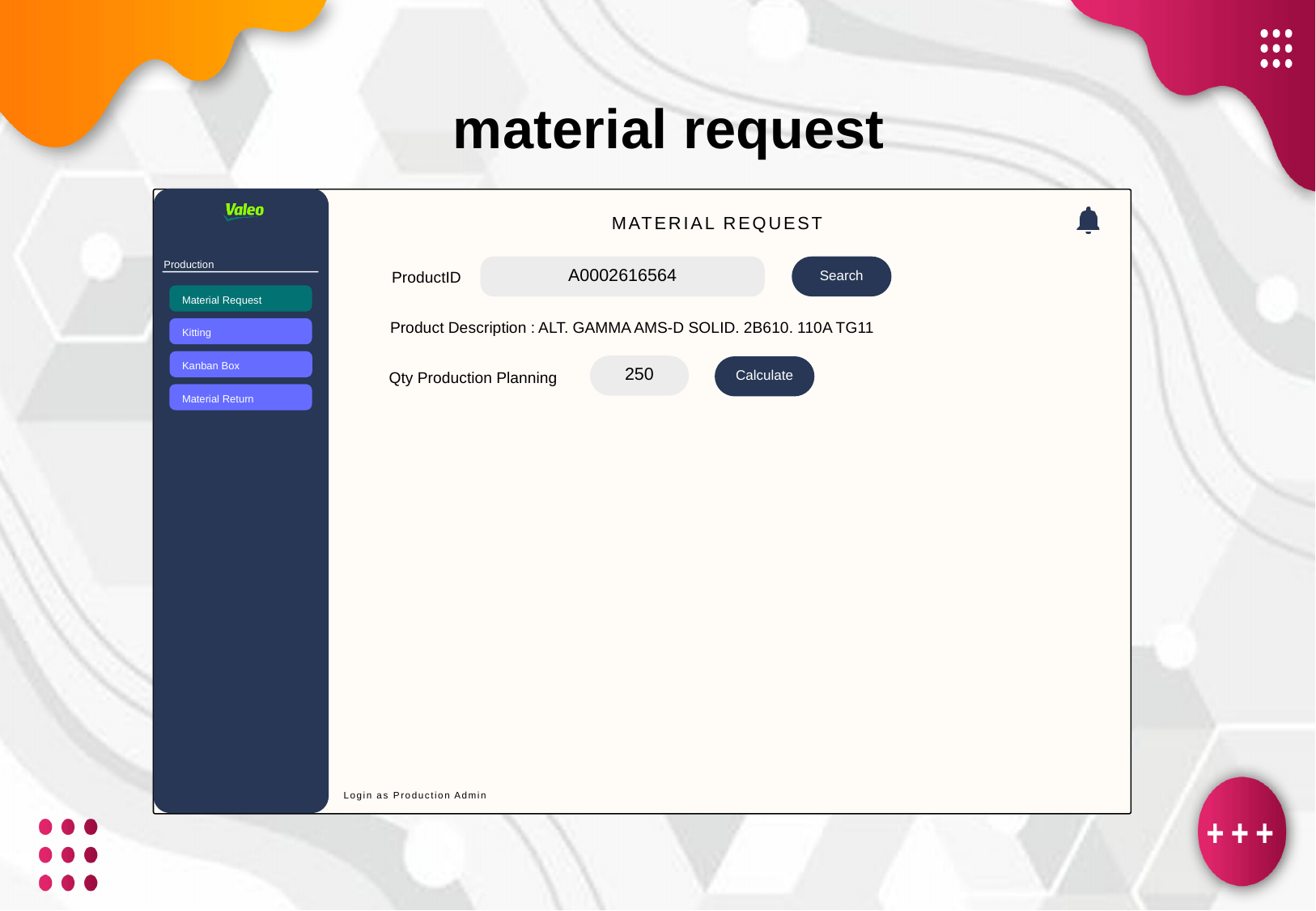

material request

MATERIAL REQUEST
Production

A0002616564

Search
ProductID

Material Request
Product Description : ALT. GAMMA AMS-D SOLID. 2B610. 110A TG11

Kitting

Kanban Box

250

Calculate
Qty Production Planning

Material Return
Login as Production Admin